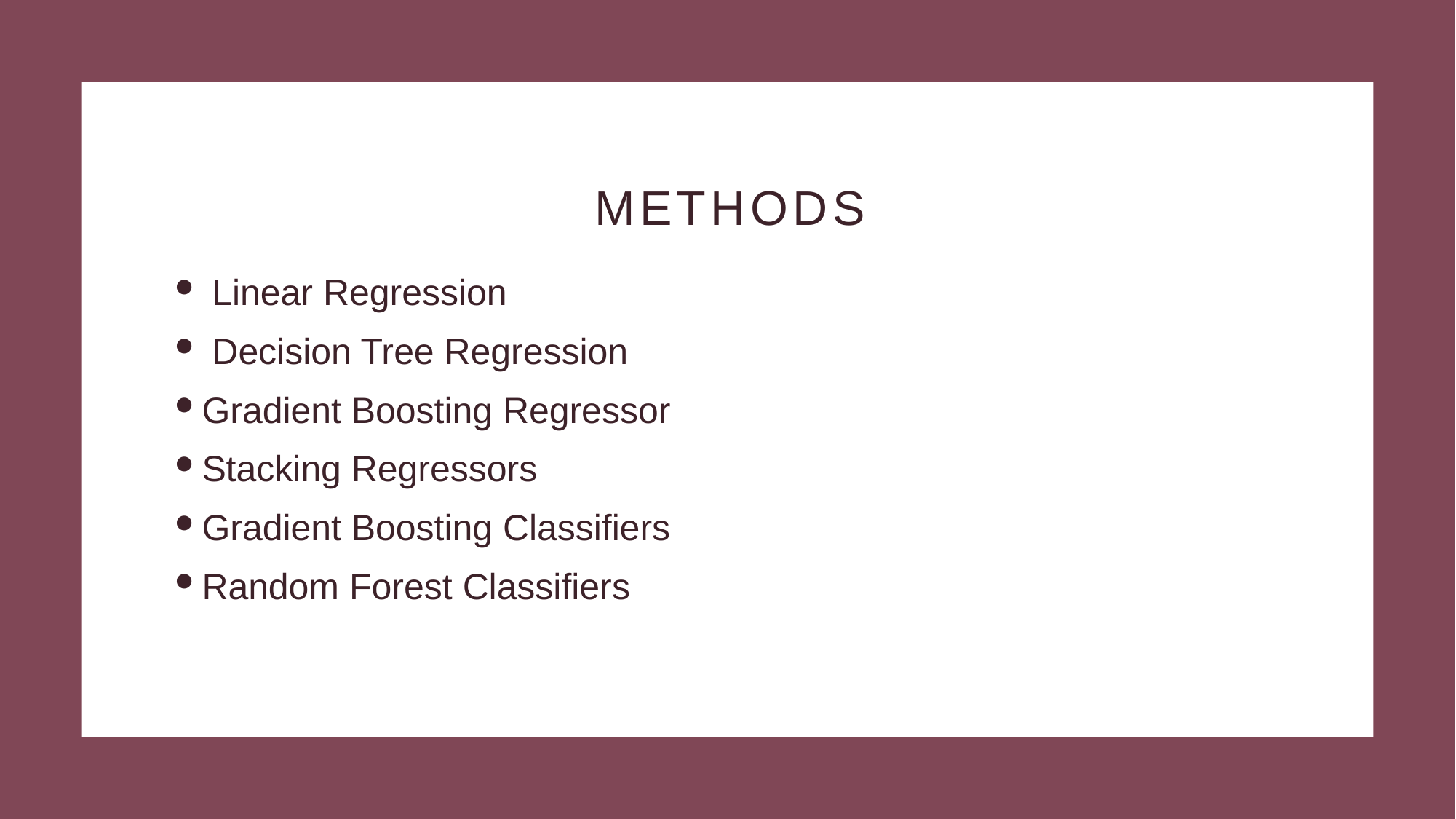

# Methods
 Linear Regression
 Decision Tree Regression
Gradient Boosting Regressor
Stacking Regressors
Gradient Boosting Classifiers
Random Forest Classifiers